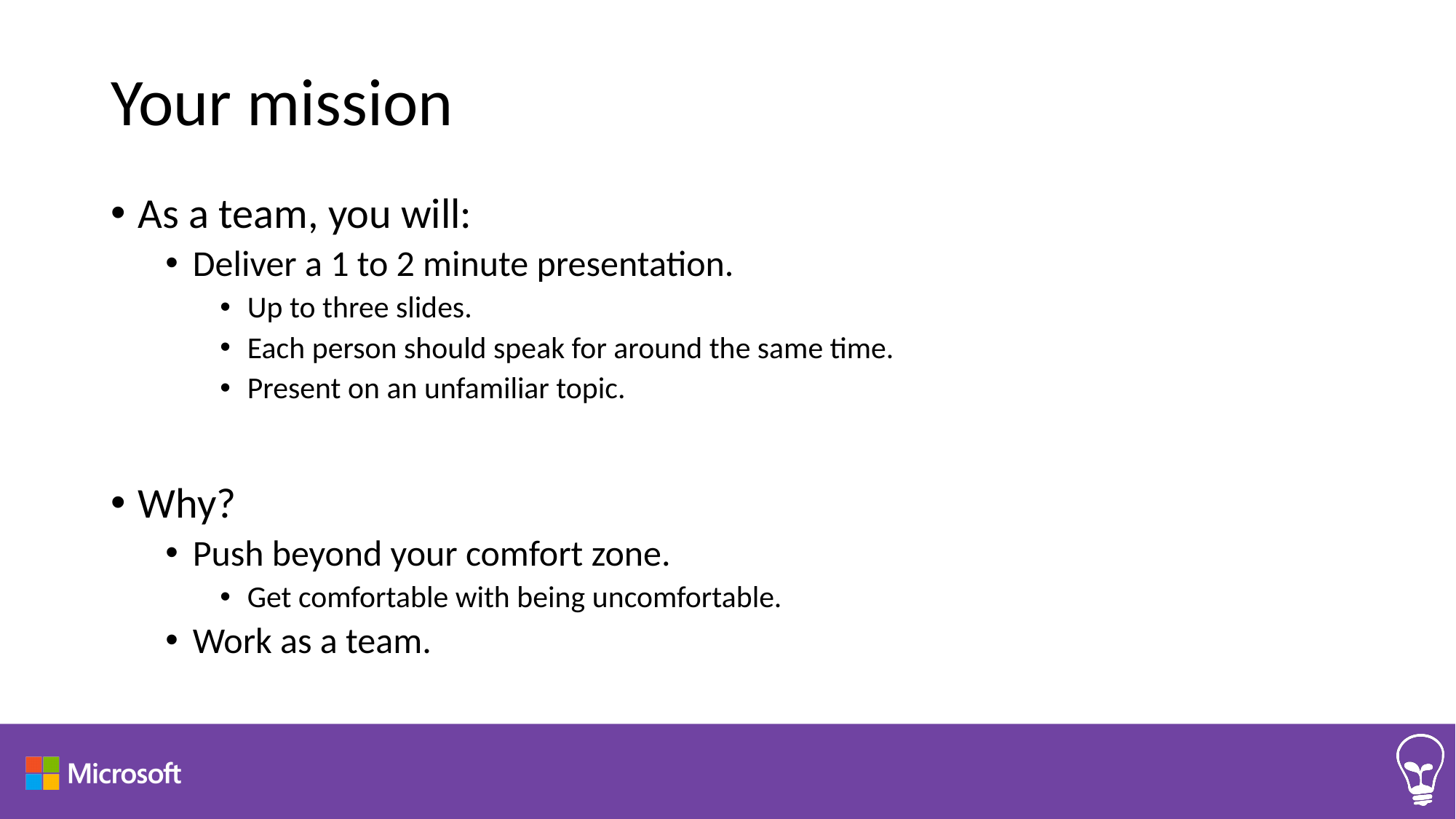

# Your mission
As a team, you will:
Deliver a 1 to 2 minute presentation.
Up to three slides.
Each person should speak for around the same time.
Present on an unfamiliar topic.

Why?
Push beyond your comfort zone.
Get comfortable with being uncomfortable.
Work as a team.